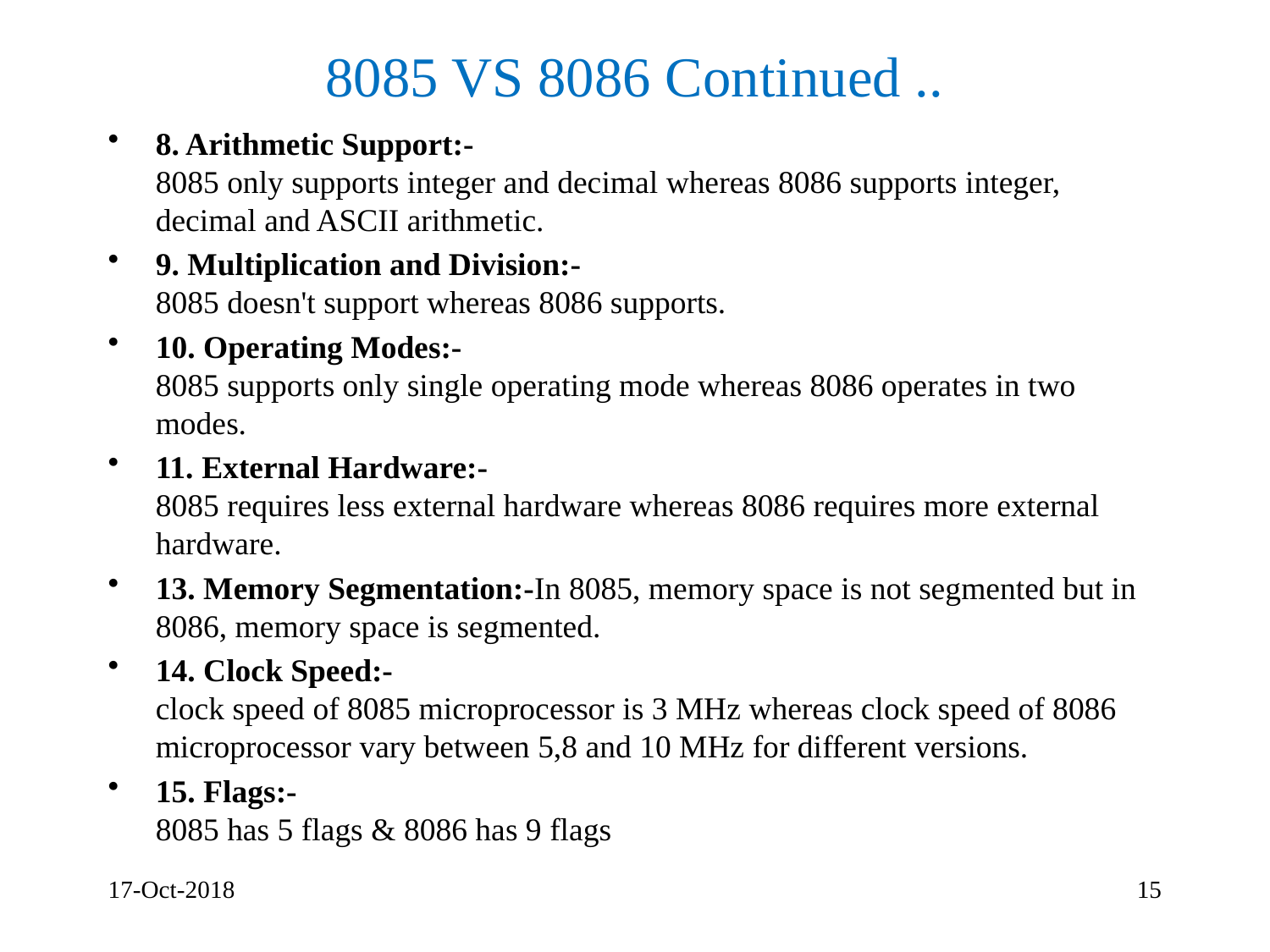

# 8085 VS 8086 Continued ..
8. Arithmetic Support:-
8085 only supports integer and decimal whereas 8086 supports integer, decimal and ASCII arithmetic.
9. Multiplication and Division:-
8085 doesn't support whereas 8086 supports.
10. Operating Modes:-
8085 supports only single operating mode whereas 8086 operates in two modes.
11. External Hardware:-
8085 requires less external hardware whereas 8086 requires more external hardware.
13. Memory Segmentation:-In 8085, memory space is not segmented but in 8086, memory space is segmented.
14. Clock Speed:-
clock speed of 8085 microprocessor is 3 MHz whereas clock speed of 8086 microprocessor vary between 5,8 and 10 MHz for different versions.
15. Flags:-
8085 has 5 flags & 8086 has 9 flags
17-Oct-2018
15